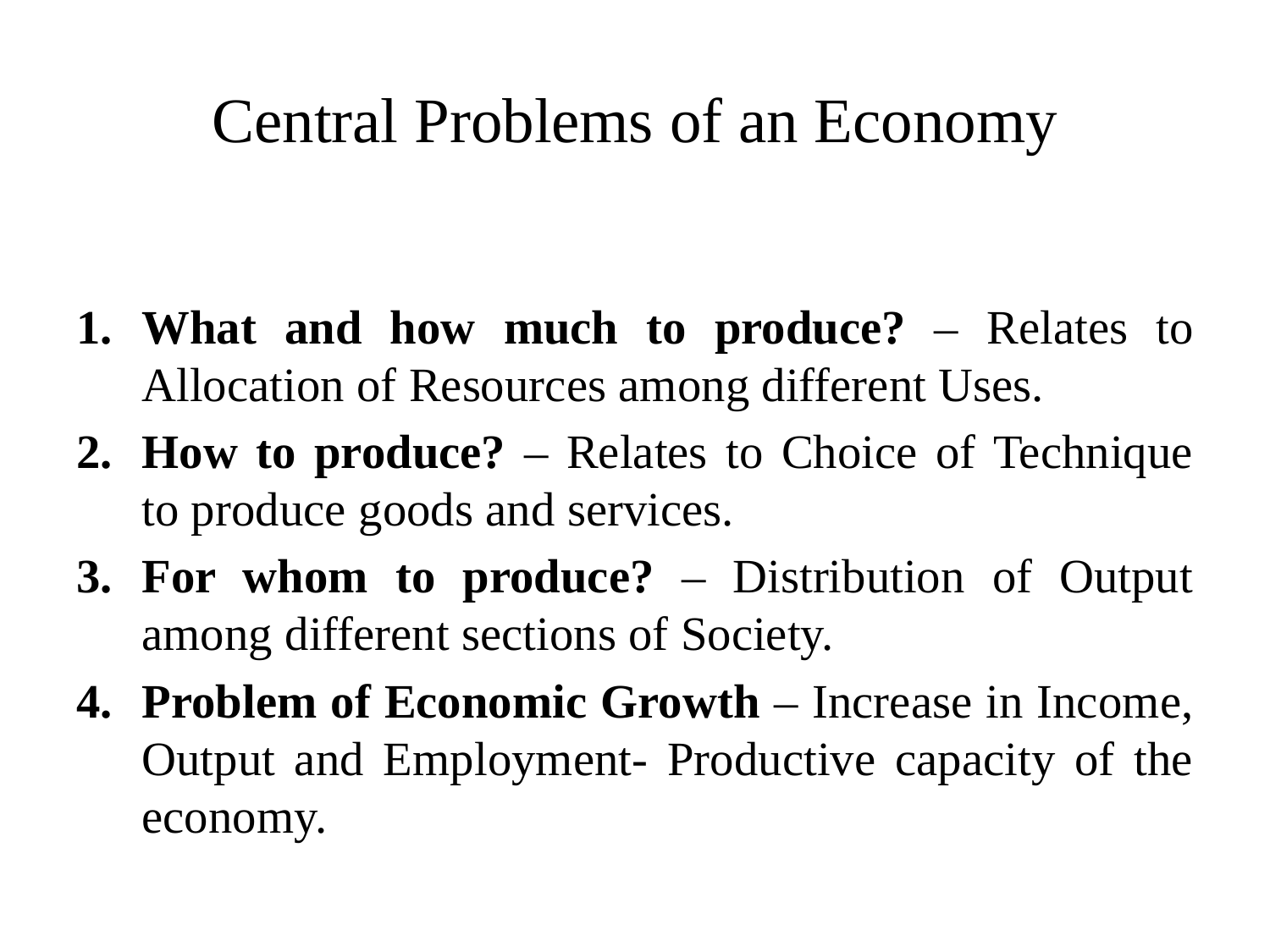

# Central Problems of an Economy

What and how much to produce? – Relates to Allocation of Resources among different Uses.
How to produce? – Relates to Choice of Technique to produce goods and services.
For whom to produce? – Distribution of Output among different sections of Society.
Problem of Economic Growth – Increase in Income, Output and Employment- Productive capacity of the economy.